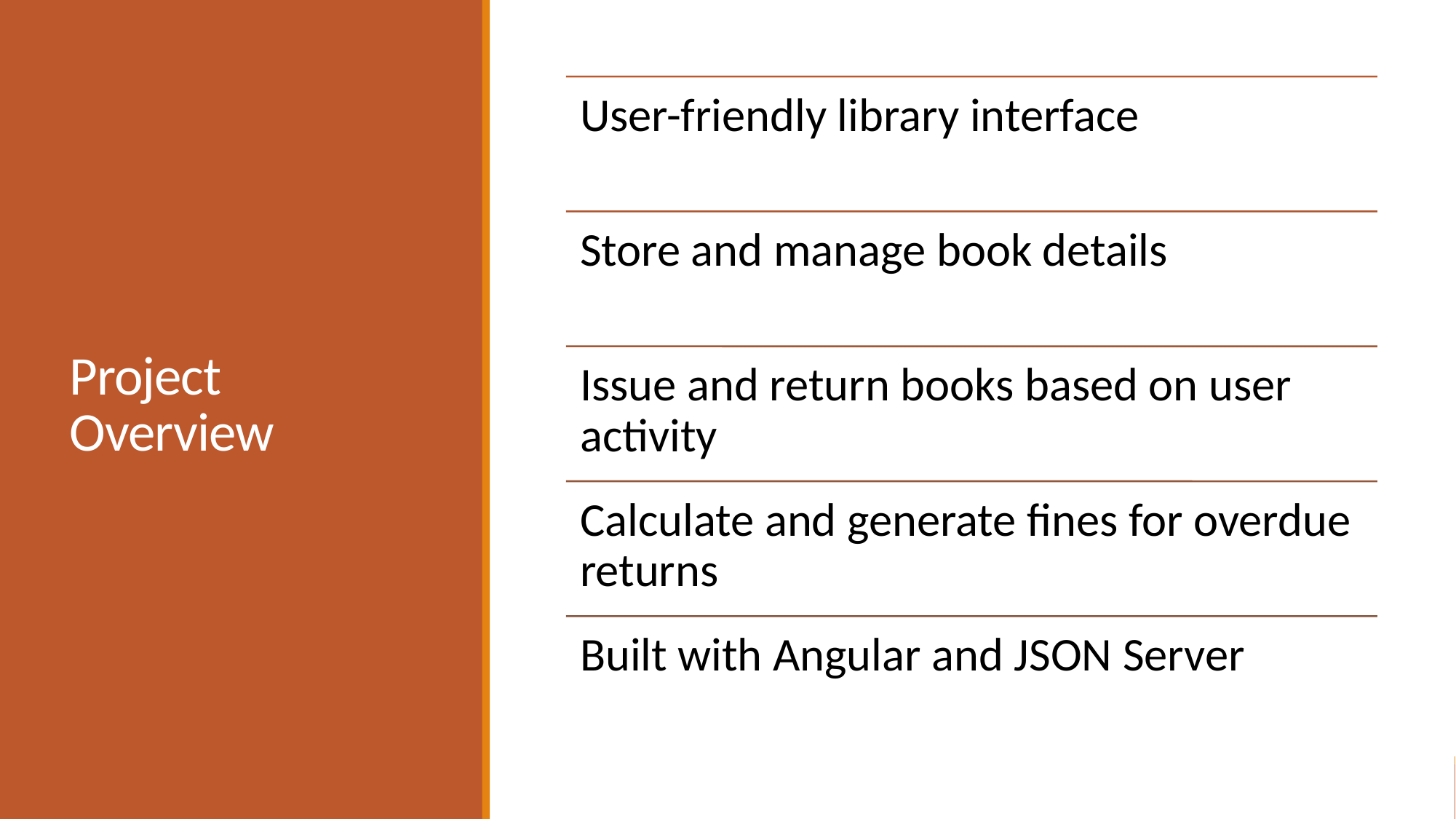

# Project Overview
User-friendly library interface
Store and manage book details
Issue and return books based on user activity
Calculate and generate fines for overdue returns
Built with Angular and JSON Server